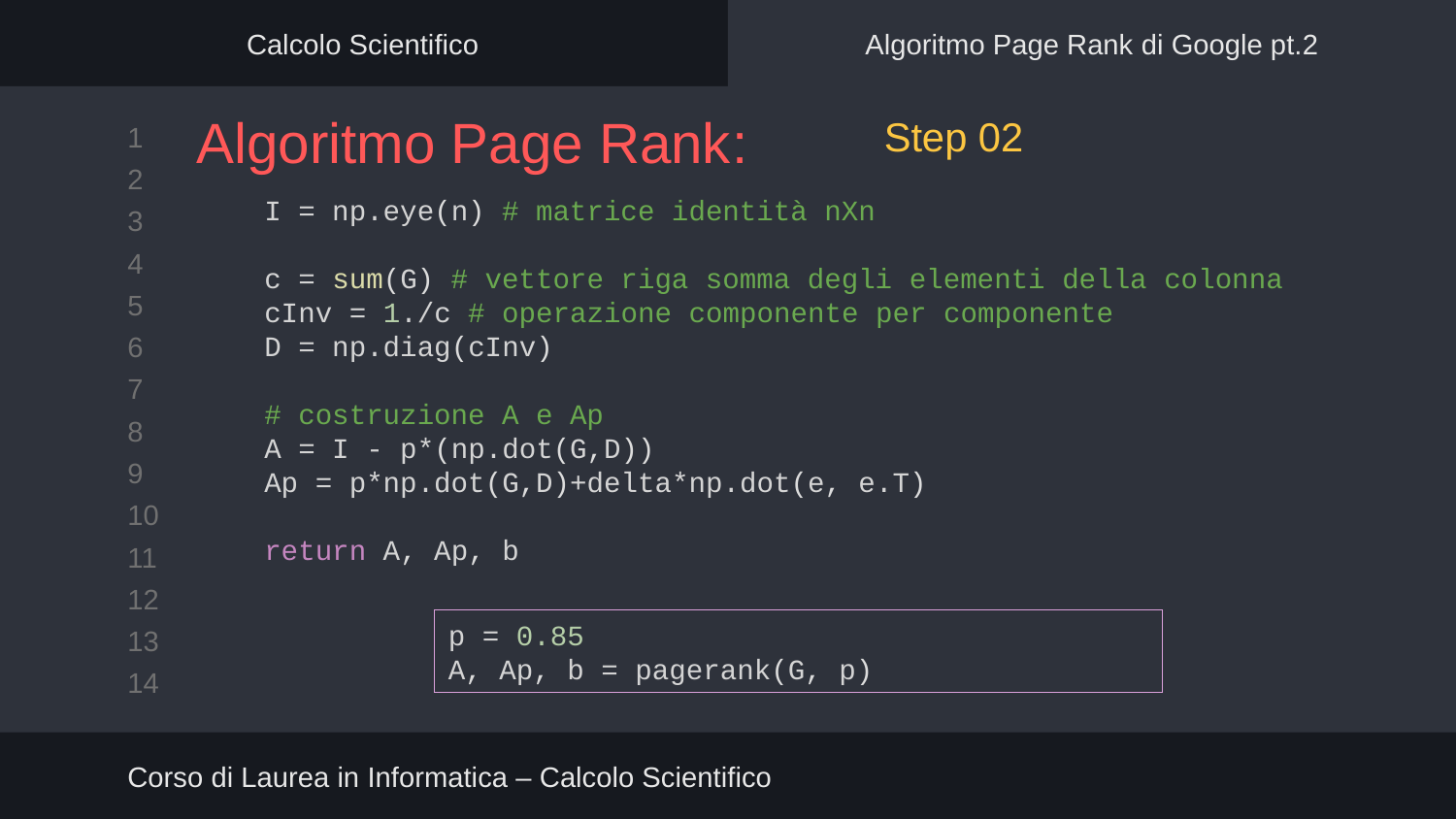

Calcolo Scientifico
Algoritmo Page Rank di Google pt.2
Step 02
# Algoritmo Page Rank:
    I = np.eye(n) # matrice identità nXn

    c = sum(G) # vettore riga somma degli elementi della colonna
    cInv = 1./c # operazione componente per componente
    D = np.diag(cInv)
    # costruzione A e Ap
    A = I - p*(np.dot(G,D))
    Ap = p*np.dot(G,D)+delta*np.dot(e, e.T)
    return A, Ap, b

p = 0.85
A, Ap, b = pagerank(G, p)
Corso di Laurea in Informatica – Calcolo Scientifico